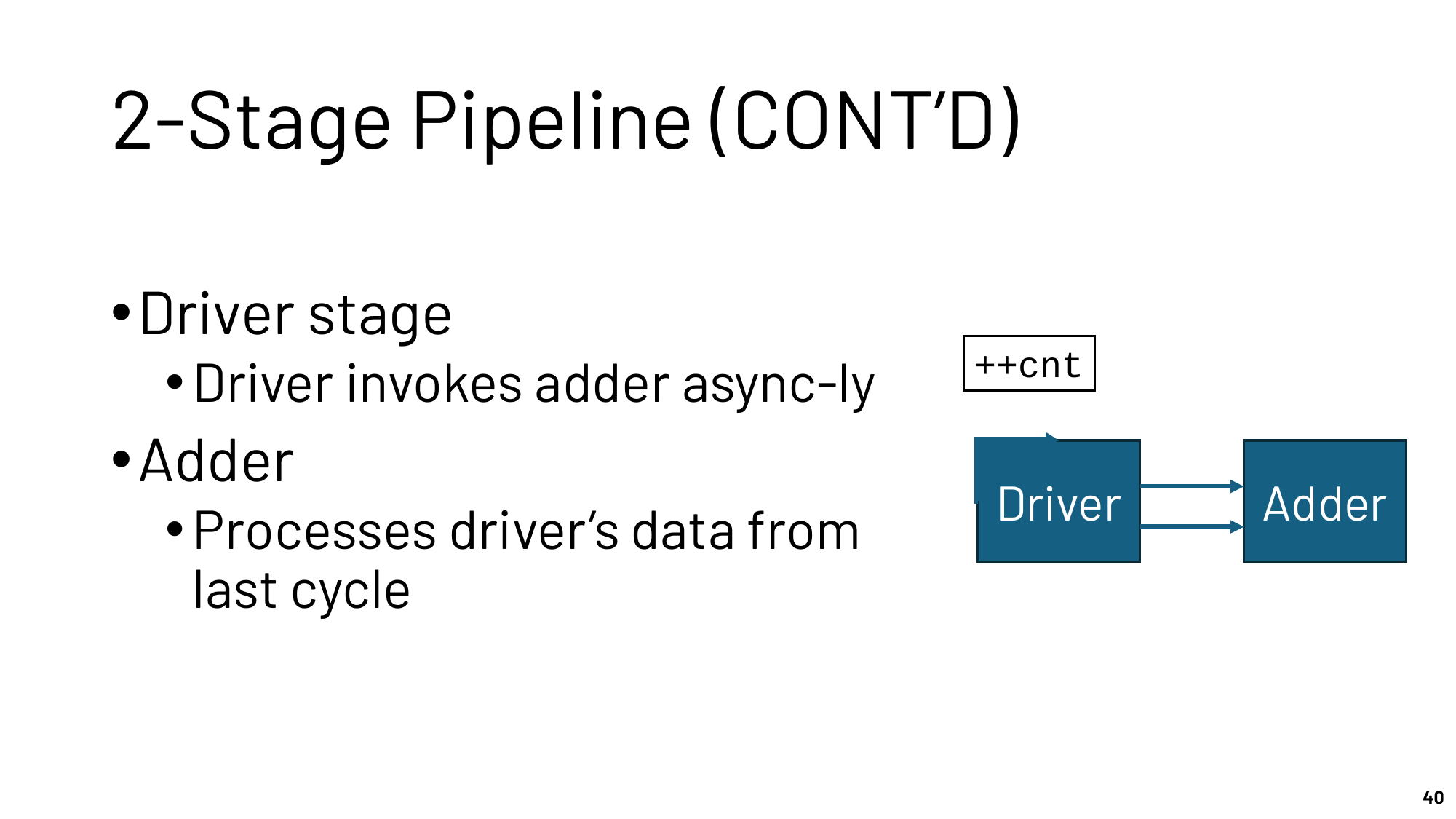

# 2-Stage Pipeline (CONT’D)
Driver stage
Driver invokes adder async-ly
Adder
Processes driver’s data from last cycle
++cnt
Driver
Adder
40